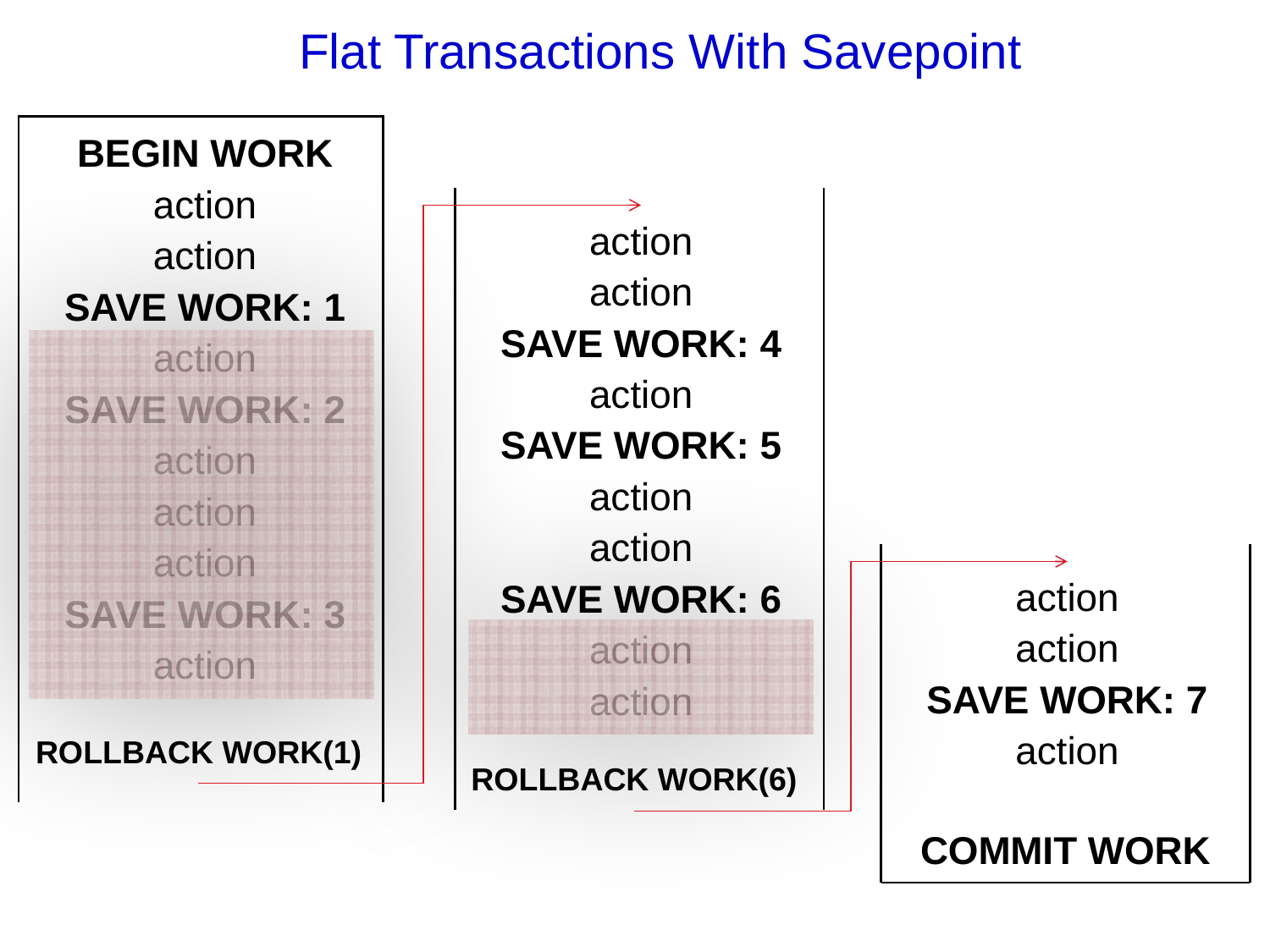

Flat Transactions With Savepoint
|  |
| --- |
|  |
|  |
|  |
|  |
|  |
|  |
|  |
|  |
|  |
|  |
|  |
BEGIN WORK
action
action
SAVE WORK: 1
action
SAVE WORK: 2
action
action
action
SAVE WORK: 3
action
|  |
| --- |
|  |
|  |
|  |
|  |
|  |
|  |
|  |
|  |
|  |
|  |
action
action
SAVE WORK: 4
action
SAVE WORK: 5
action
action
SAVE WORK: 6
action
action

|  |
| --- |
|  |
|  |
|  |
|  |
|  |
action
action
SAVE WORK: 7
action

| ROLLBACK WORK(1) |
| --- |
| ROLLBACK WORK(6) |
| --- |
| COMMIT WORK |
| --- |